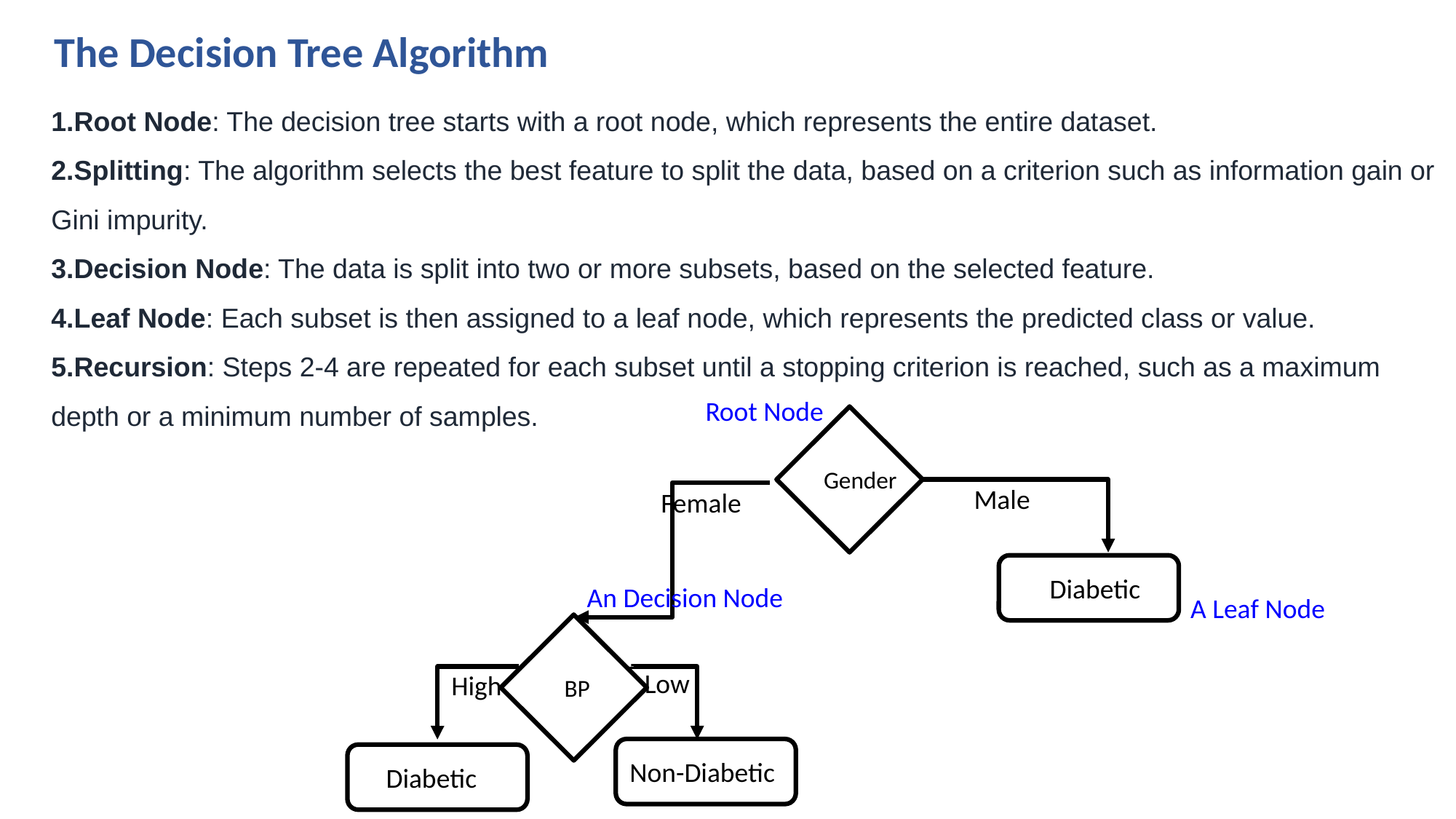

The Decision Tree Algorithm
Root Node: The decision tree starts with a root node, which represents the entire dataset.
Splitting: The algorithm selects the best feature to split the data, based on a criterion such as information gain or Gini impurity.
Decision Node: The data is split into two or more subsets, based on the selected feature.
Leaf Node: Each subset is then assigned to a leaf node, which represents the predicted class or value.
Recursion: Steps 2-4 are repeated for each subset until a stopping criterion is reached, such as a maximum depth or a minimum number of samples.
Root Node
Gender
Male
Female
      Diabetic
An Decision Node
A Leaf Node
   BP
Low
High
Non-Diabetic
    Diabetic